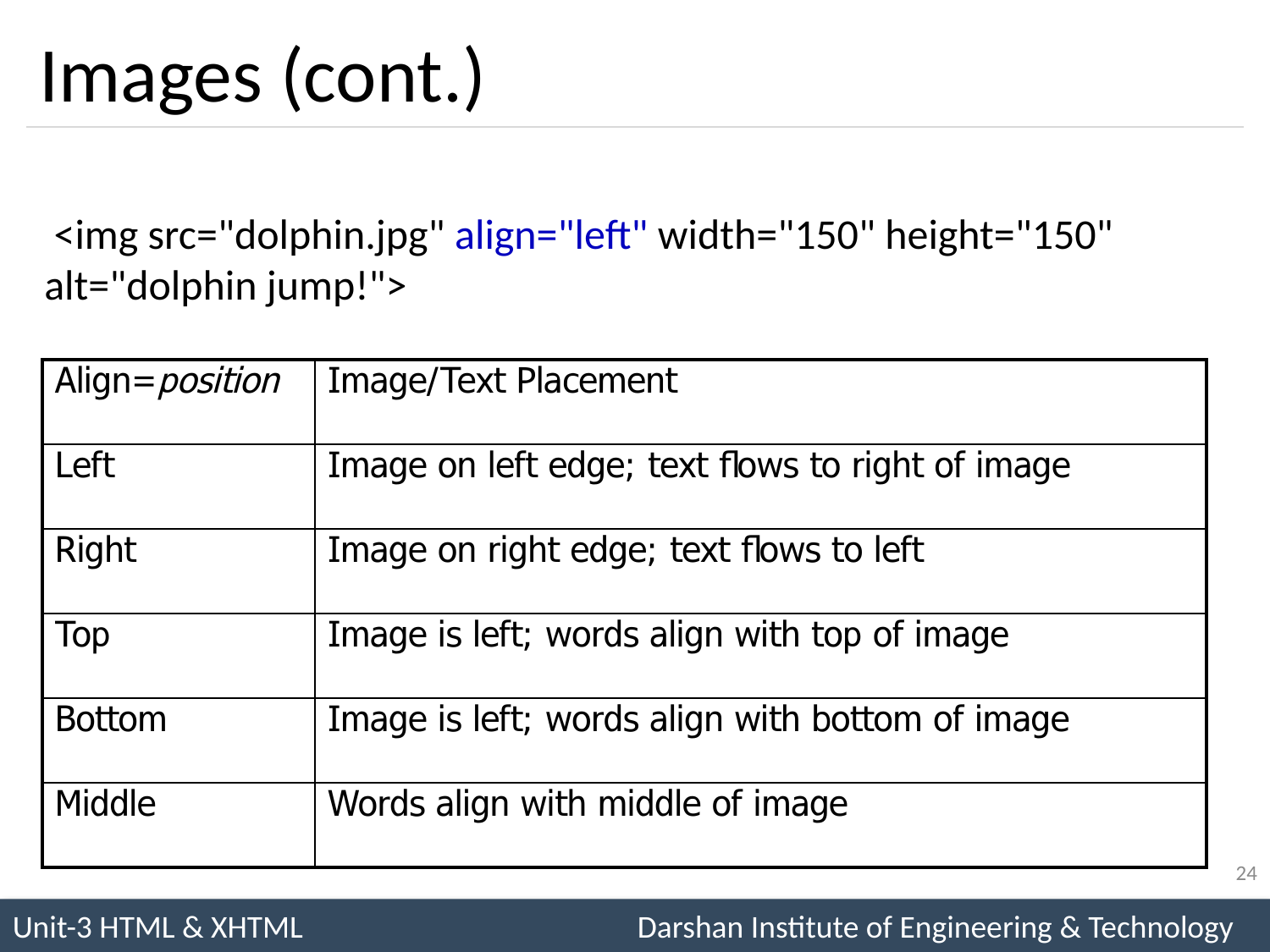

# Images (cont.)
 <img src="dolphin.jpg" align="left" width="150" height="150" alt="dolphin jump!">
| Align=position | Image/Text Placement |
| --- | --- |
| Left | Image on left edge; text flows to right of image |
| Right | Image on right edge; text flows to left |
| Top | Image is left; words align with top of image |
| Bottom | Image is left; words align with bottom of image |
| Middle | Words align with middle of image |
24